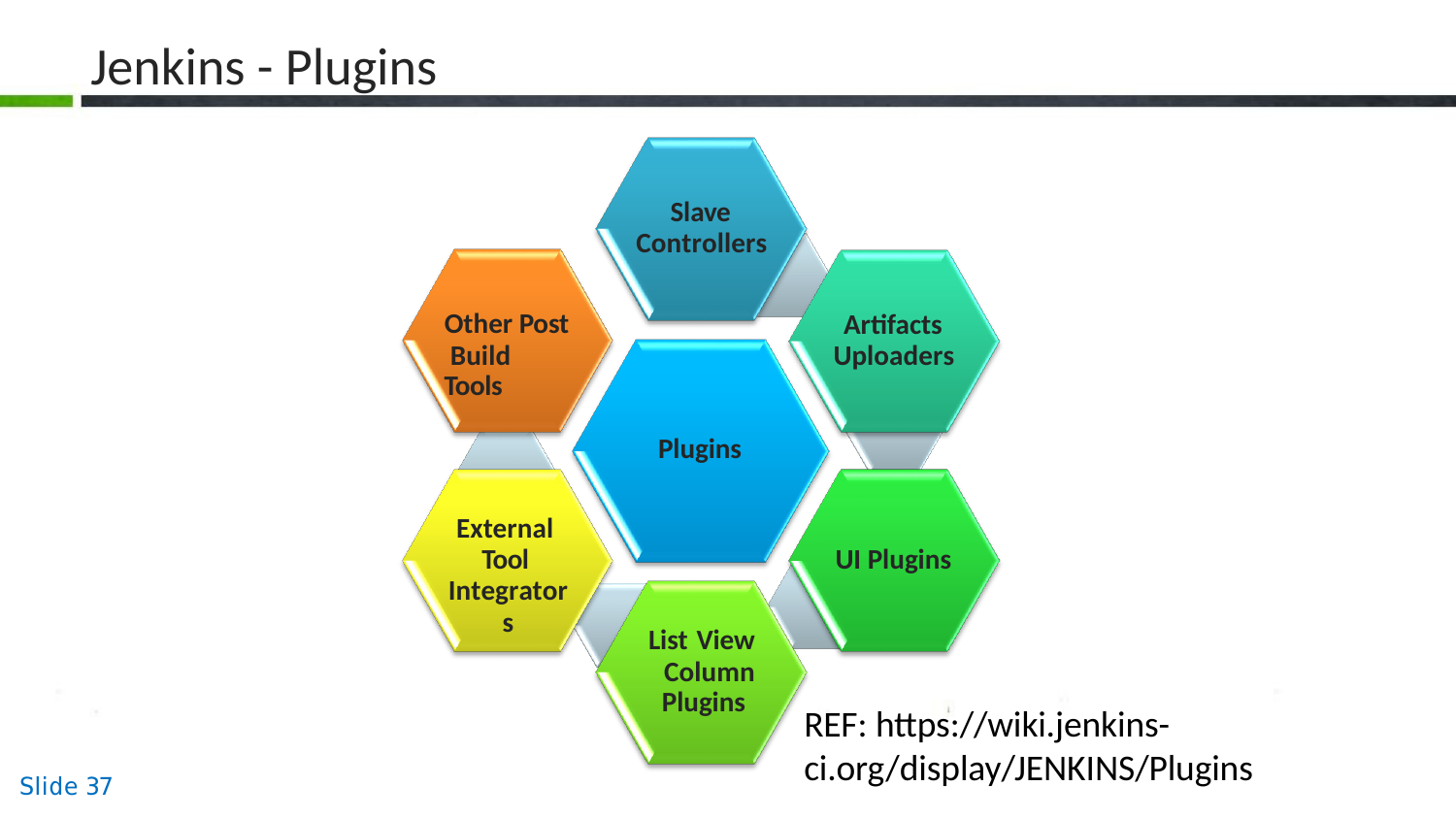

# Jenkins - Plugins

Slave  Controllers

Other Post  Build Tools
Artifacts  Uploaders

Plugins

External  Tool  Integrators
UI Plugins

List View  Column  Plugins
REF: https://wiki.jenkins-
ci.org/display/JENKINS/Plugins

Slide 37